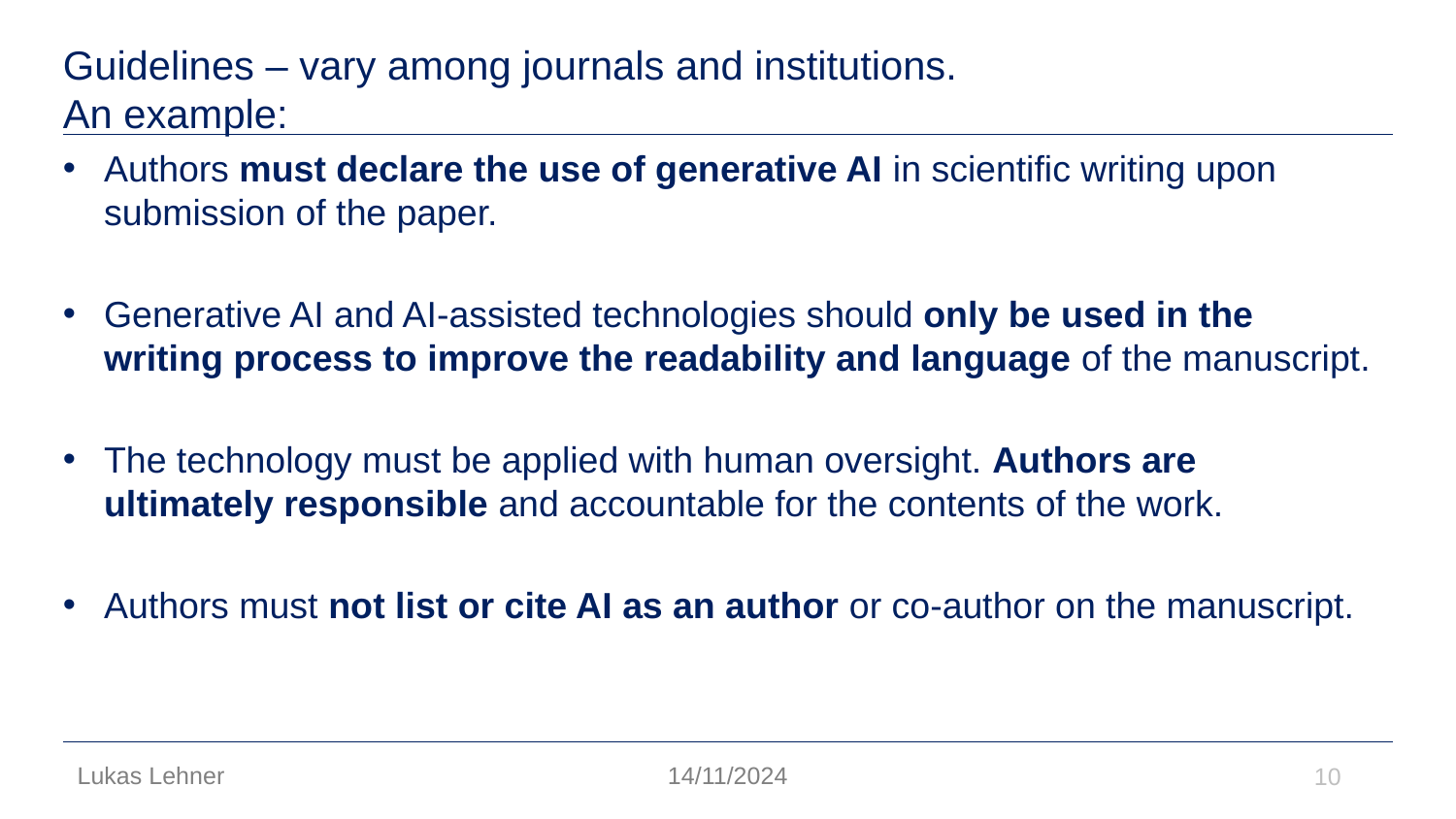

# Guidelines – vary among journals and institutions. An example:
Authors must declare the use of generative AI in scientific writing upon submission of the paper.

Generative AI and AI-assisted technologies should only be used in the writing process to improve the readability and language of the manuscript.

The technology must be applied with human oversight. Authors are ultimately responsible and accountable for the contents of the work.

Authors must not list or cite AI as an author or co-author on the manuscript.
10